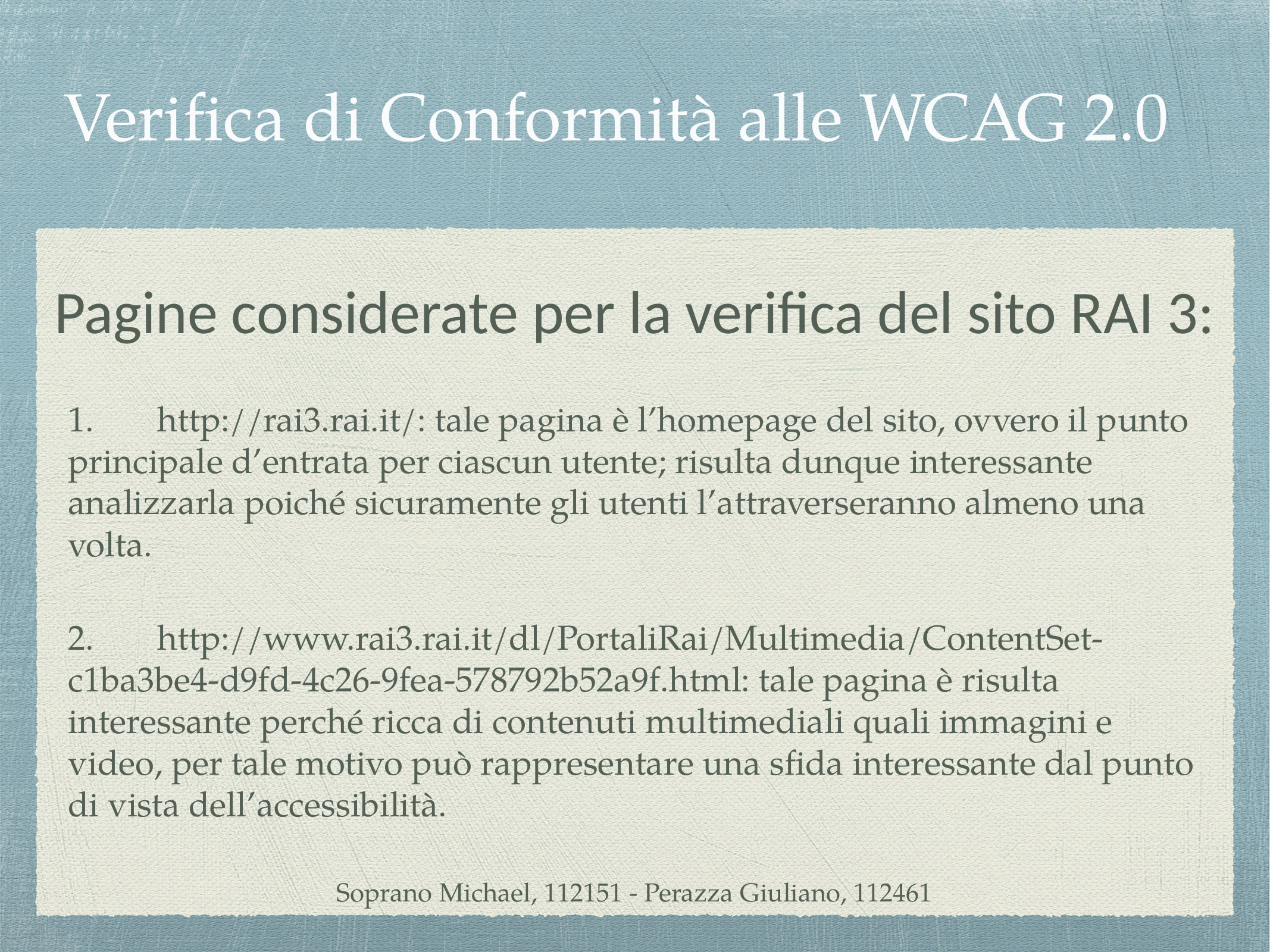

# Verifica di Conformità alle WCAG 2.0
Pagine considerate per la verifica del sito RAI 3:
1.	http://rai3.rai.it/: tale pagina è l’homepage del sito, ovvero il punto principale d’entrata per ciascun utente; risulta dunque interessante analizzarla poiché sicuramente gli utenti l’attraverseranno almeno una volta.
2.	http://www.rai3.rai.it/dl/PortaliRai/Multimedia/ContentSet-c1ba3be4-d9fd-4c26-9fea-578792b52a9f.html: tale pagina è risulta interessante perché ricca di contenuti multimediali quali immagini e video, per tale motivo può rappresentare una sfida interessante dal punto di vista dell’accessibilità.
Soprano Michael, 112151 - Perazza Giuliano, 112461